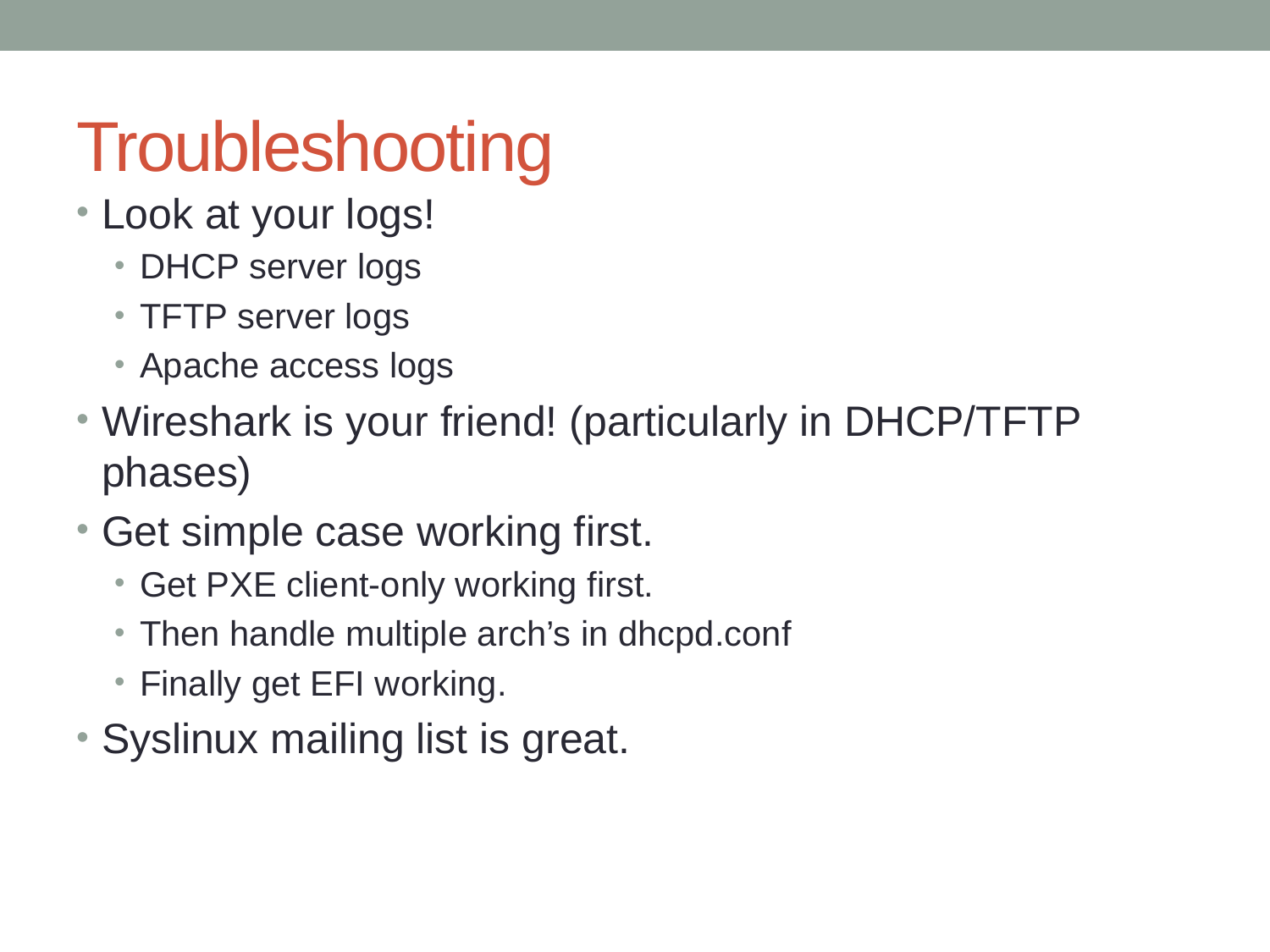

# Troubleshooting
Look at your logs!
DHCP server logs
TFTP server logs
Apache access logs
Wireshark is your friend! (particularly in DHCP/TFTP phases)
Get simple case working first.
Get PXE client-only working first.
Then handle multiple arch’s in dhcpd.conf
Finally get EFI working.
Syslinux mailing list is great.